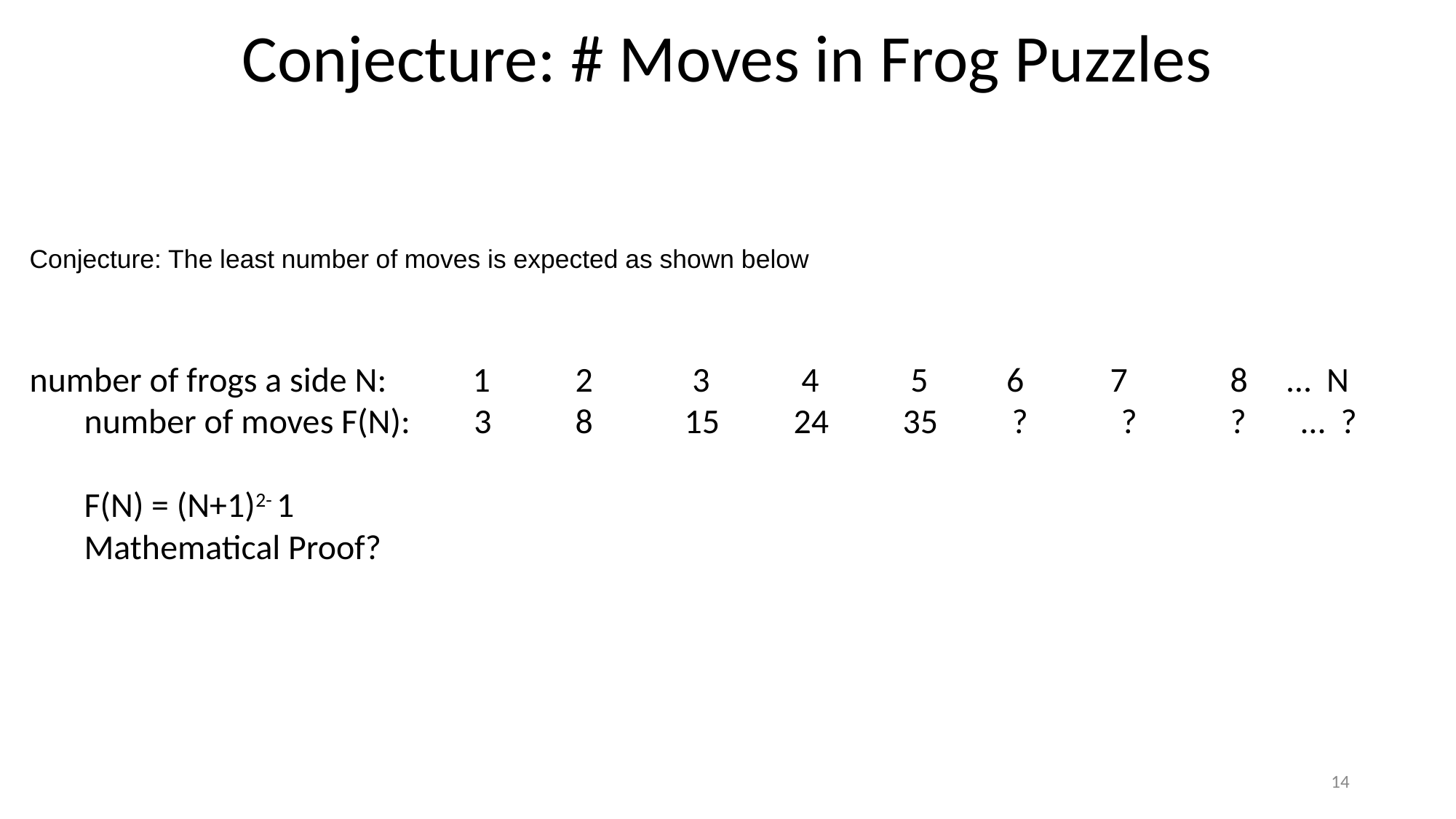

# Conjecture: # Moves in Frog Puzzles
Conjecture: The least number of moves is expected as shown below

number of frogs a side N:           1 	2 	 3 	 4 	 5          6           7 	8     …  N
number of moves F(N):	 3	8	15	24	35	?	?	?       …  ?

F(N) = (N+1)2- 1
Mathematical Proof?
14